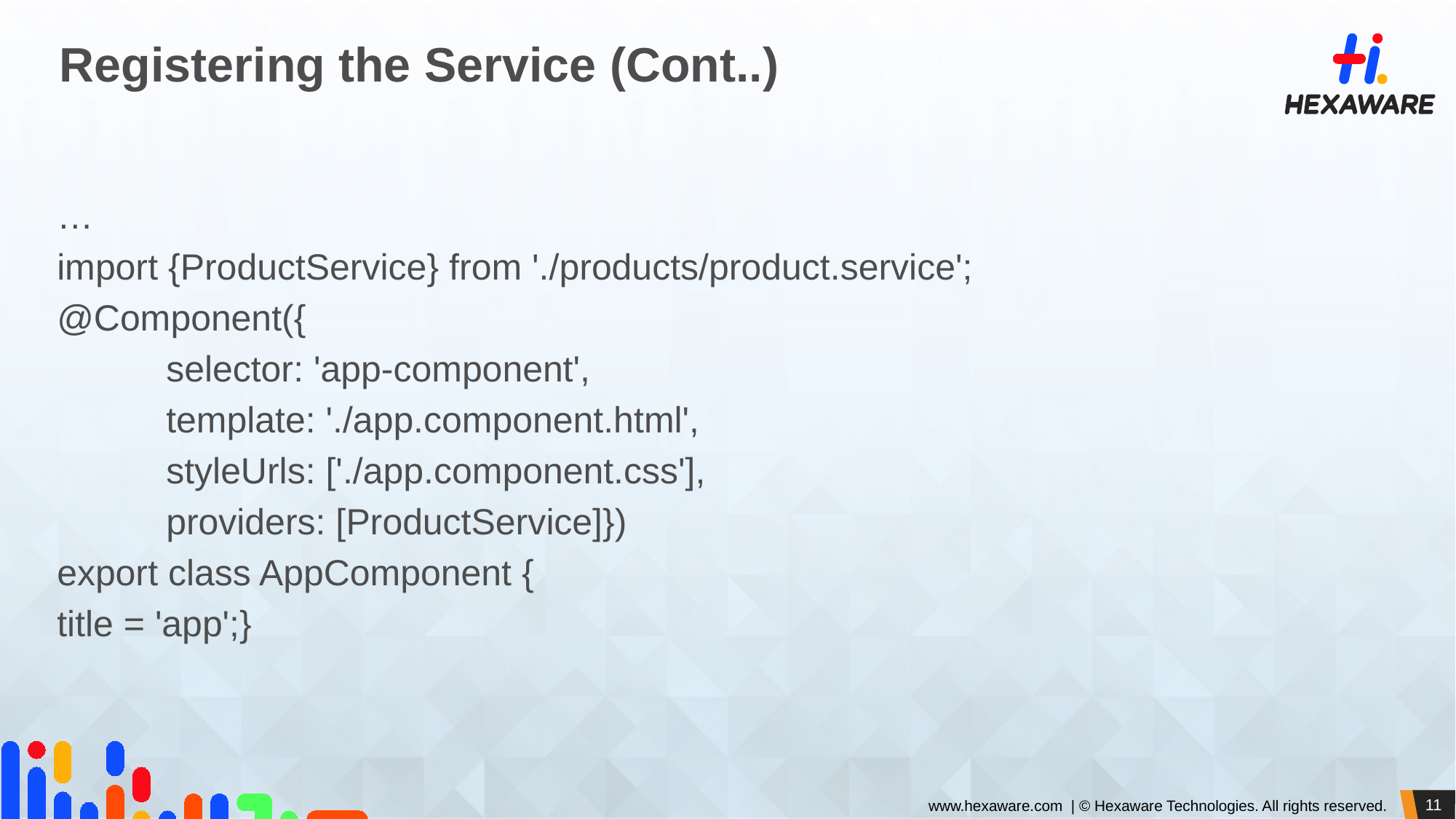

# Registering the Service (Cont..)
…
import {ProductService} from './products/product.service';
@Component({
	selector: 'app-component',
	template: './app.component.html',
	styleUrls: ['./app.component.css'],
	providers: [ProductService]})
export class AppComponent {
title = 'app';}